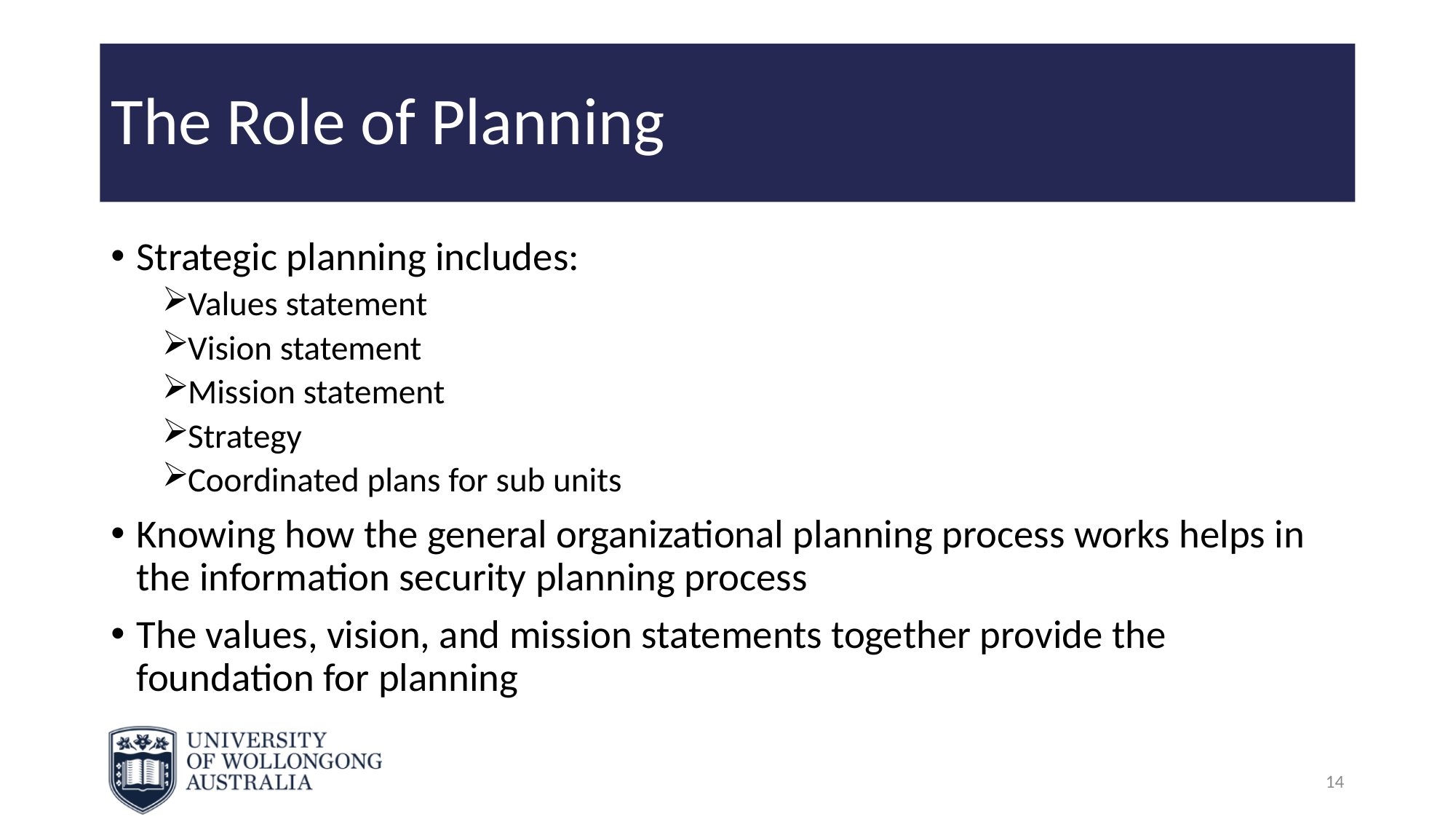

# The Role of Planning
Strategic planning includes:
Values statement
Vision statement
Mission statement
Strategy
Coordinated plans for sub units
Knowing how the general organizational planning process works helps in the information security planning process
The values, vision, and mission statements together provide the foundation for planning

14